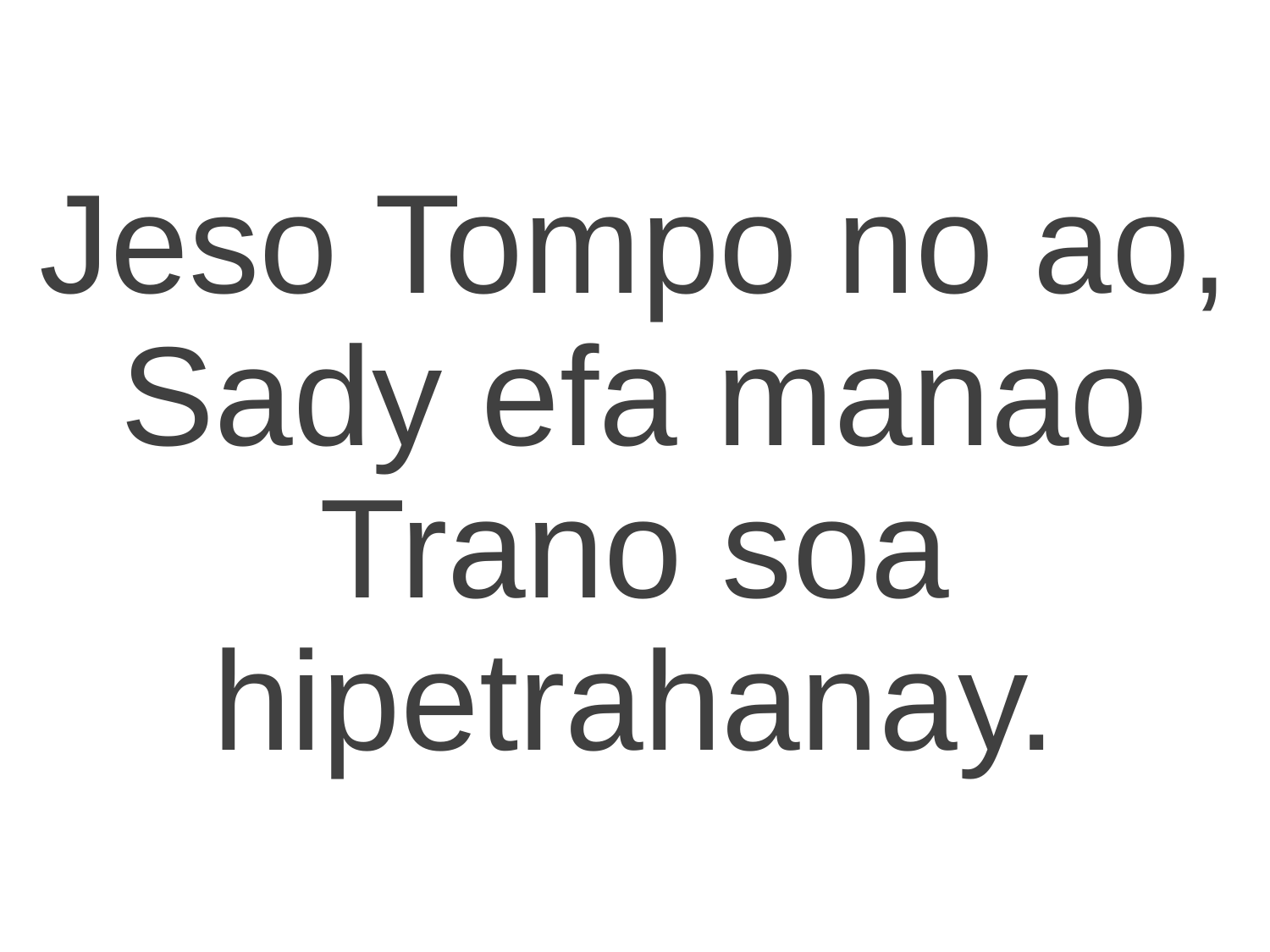

Jeso Tompo no ao,
Sady efa manao
Trano soa hipetrahanay.